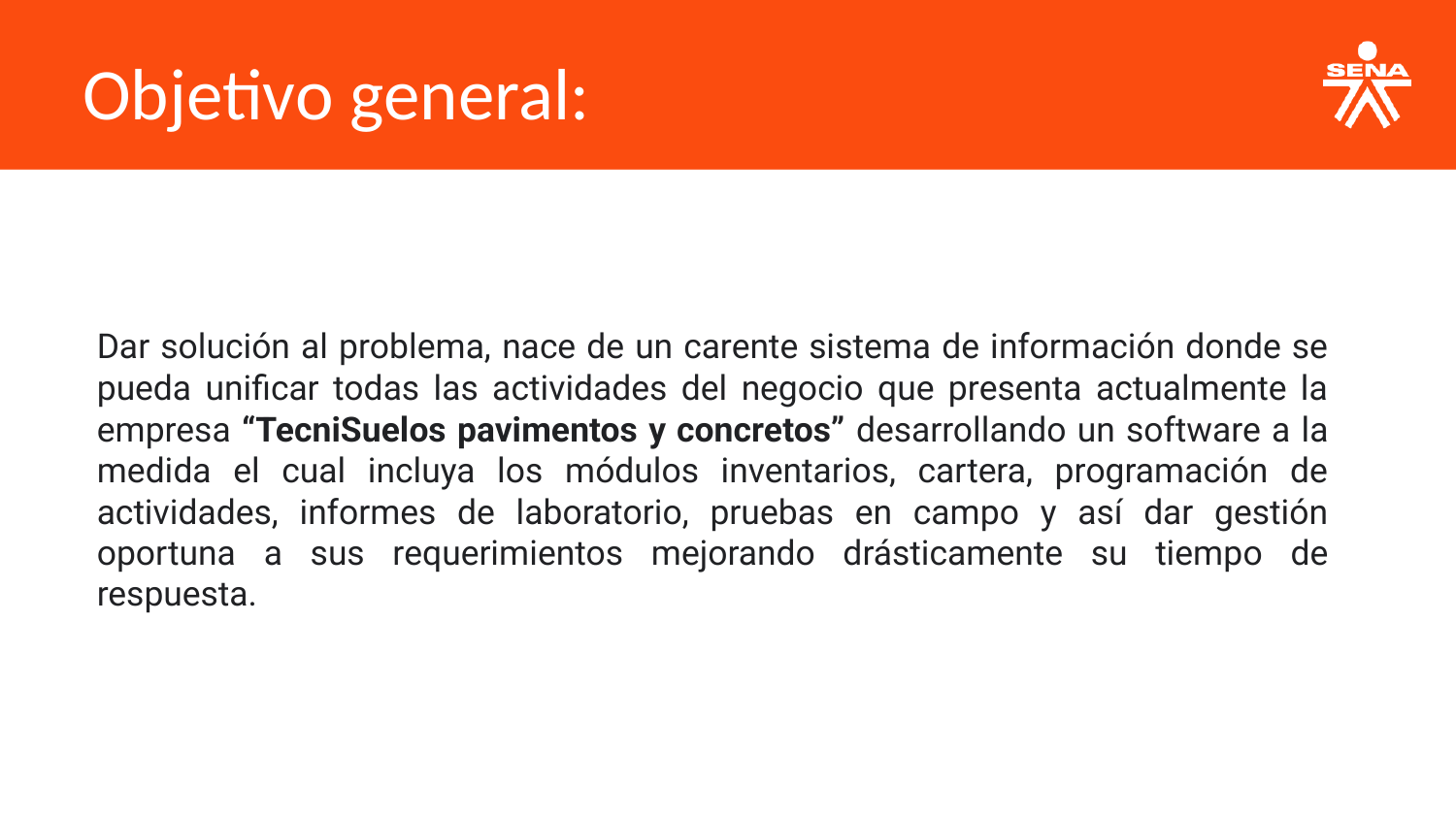

Objetivo general:

Dar solución al problema, nace de un carente sistema de información donde se pueda unificar todas las actividades del negocio que presenta actualmente la empresa “TecniSuelos pavimentos y concretos” desarrollando un software a la medida el cual incluya los módulos inventarios, cartera, programación de actividades, informes de laboratorio, pruebas en campo y así dar gestión oportuna a sus requerimientos mejorando drásticamente su tiempo de respuesta.